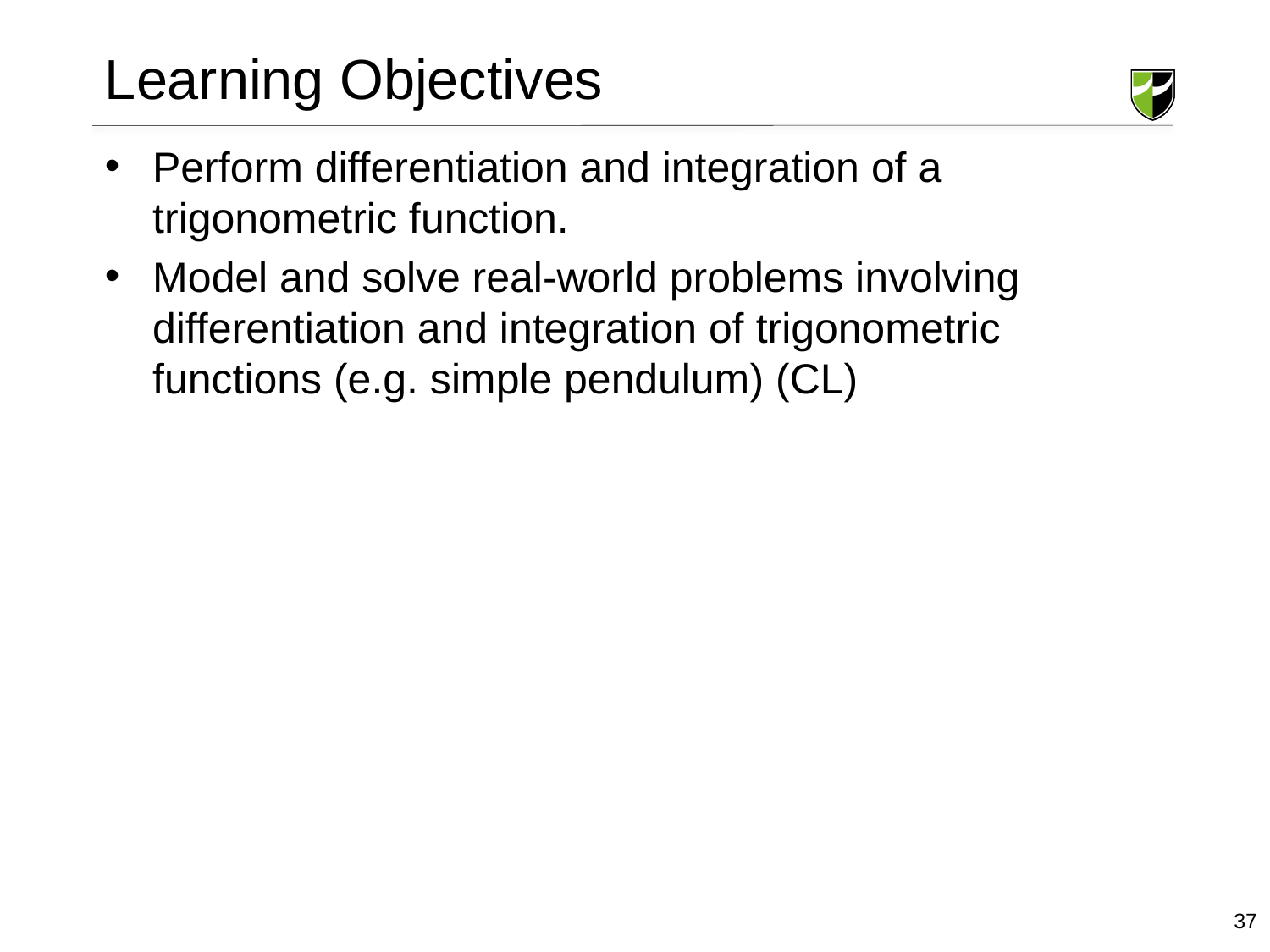

# Learning Objectives
Perform differentiation and integration of a trigonometric function.
Model and solve real-world problems involving differentiation and integration of trigonometric functions (e.g. simple pendulum) (CL)

37